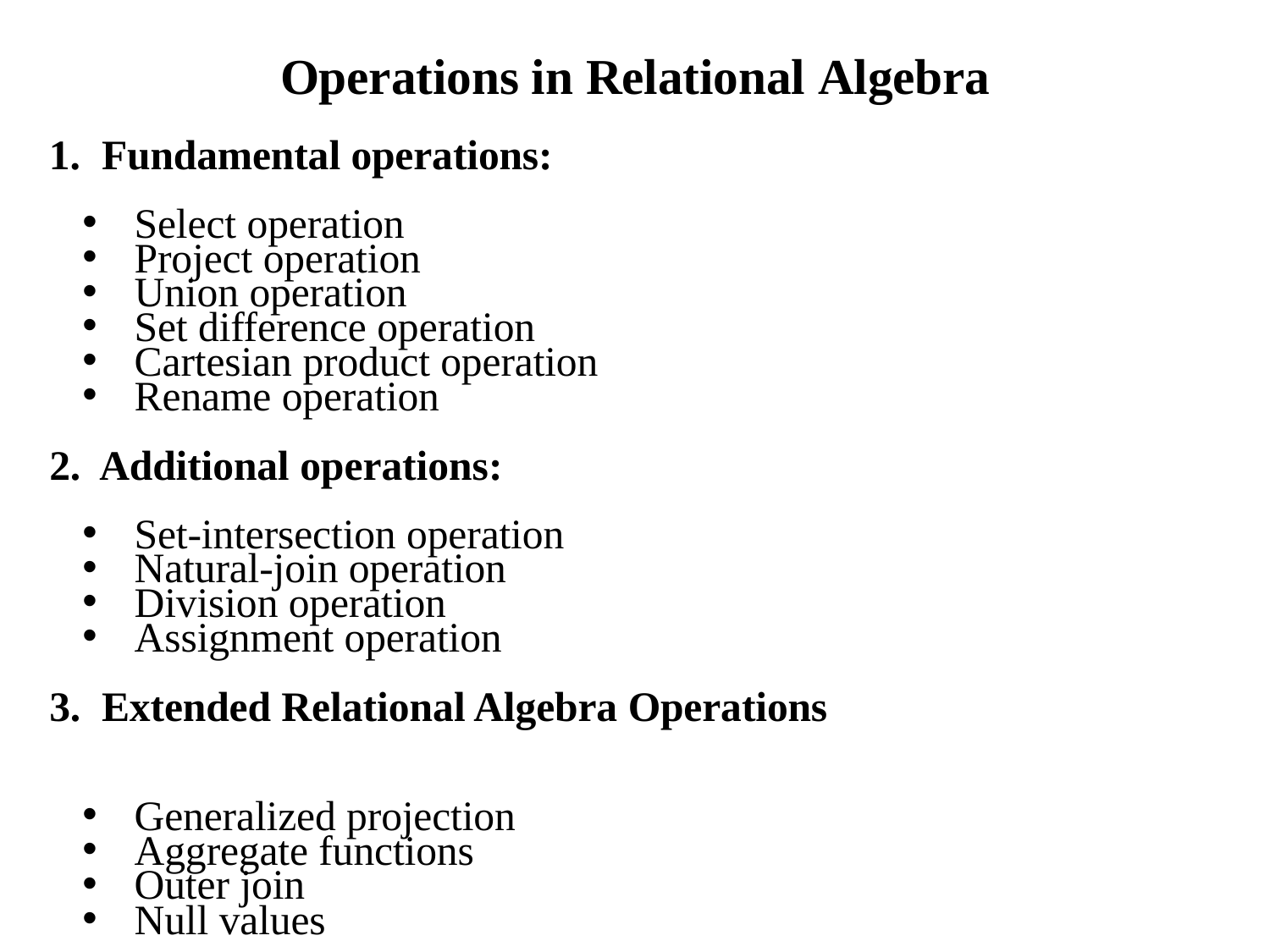

# Operations in Relational Algebra
  Fundamental operations:

Select operation
Project operation
Union operation
Set difference operation
Cartesian product operation
Rename operation

2.  Additional operations:

Set-intersection operation
Natural-join operation
Division operation
Assignment operation

3.  Extended Relational Algebra Operations

Generalized projection
Aggregate functions
Outer join
Null values